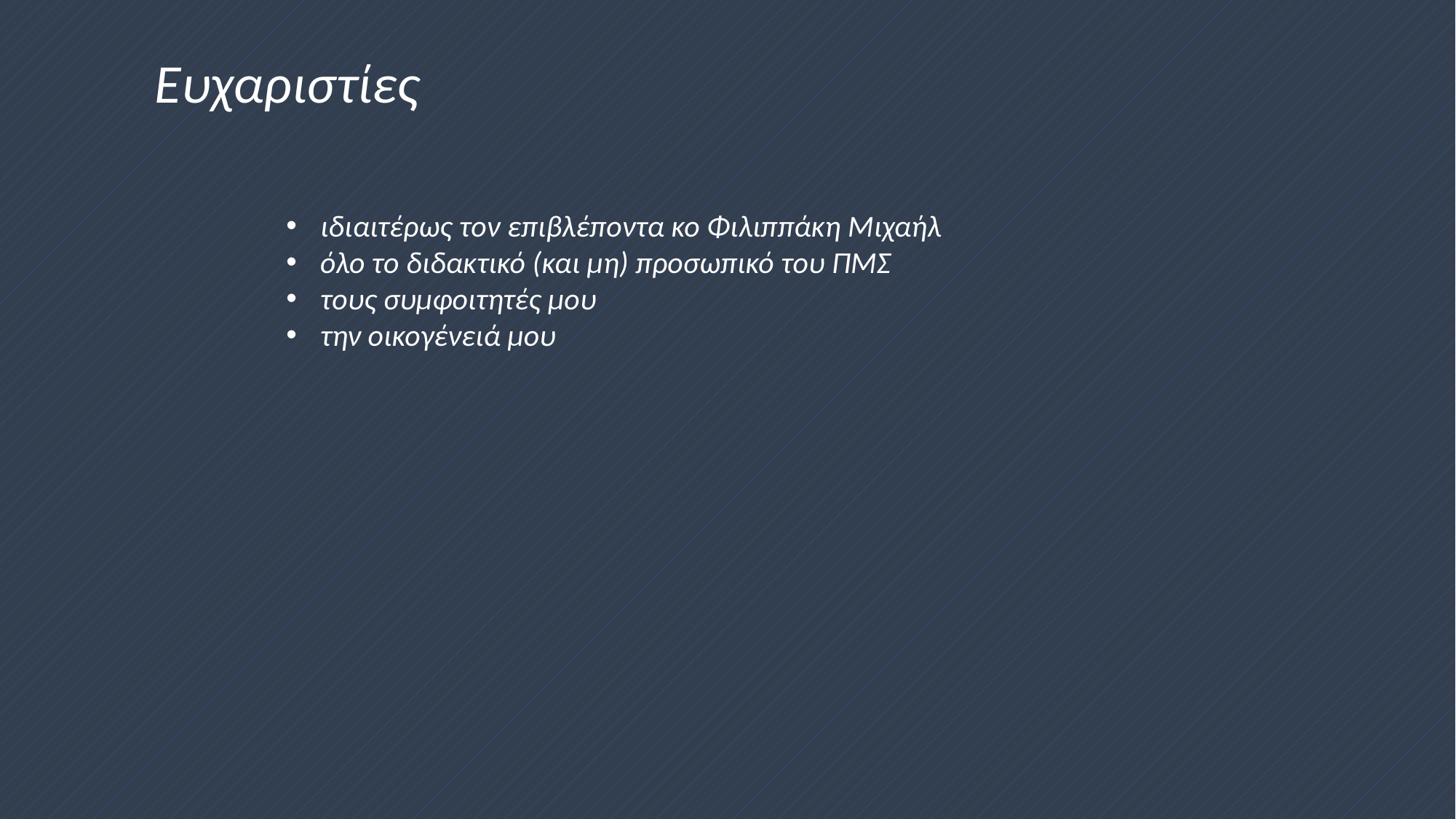

Ευχαριστίες
ιδιαιτέρως τον επιβλέποντα κο Φιλιππάκη Μιχαήλ
όλο το διδακτικό (και μη) προσωπικό του ΠΜΣ
τους συμφοιτητές μου
την οικογένειά μου